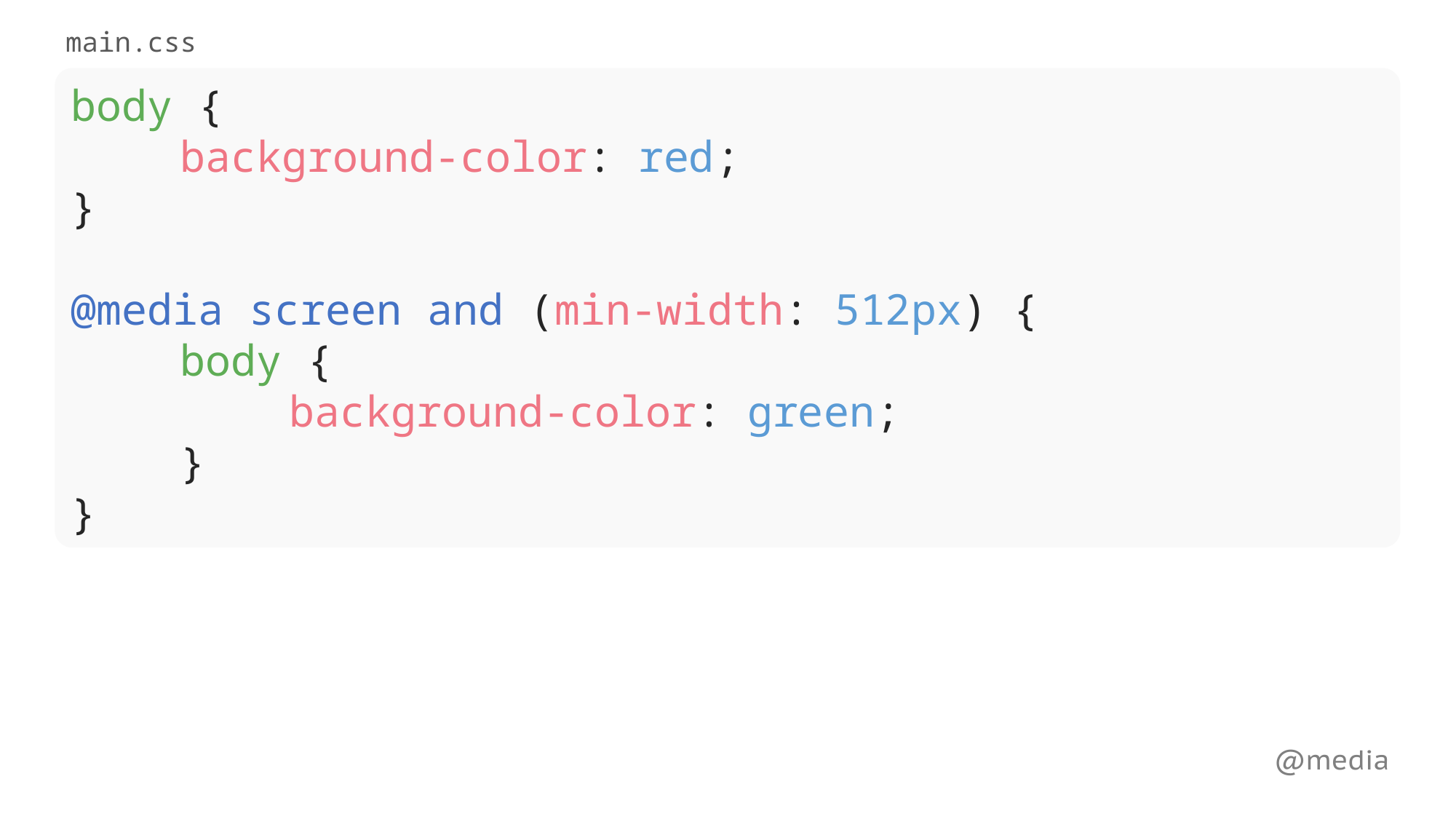

main.css
body {
	background-color: red;
}

@media screen and (min-width: 512px) {
	body {
		background-color: green;
	}
}
@media